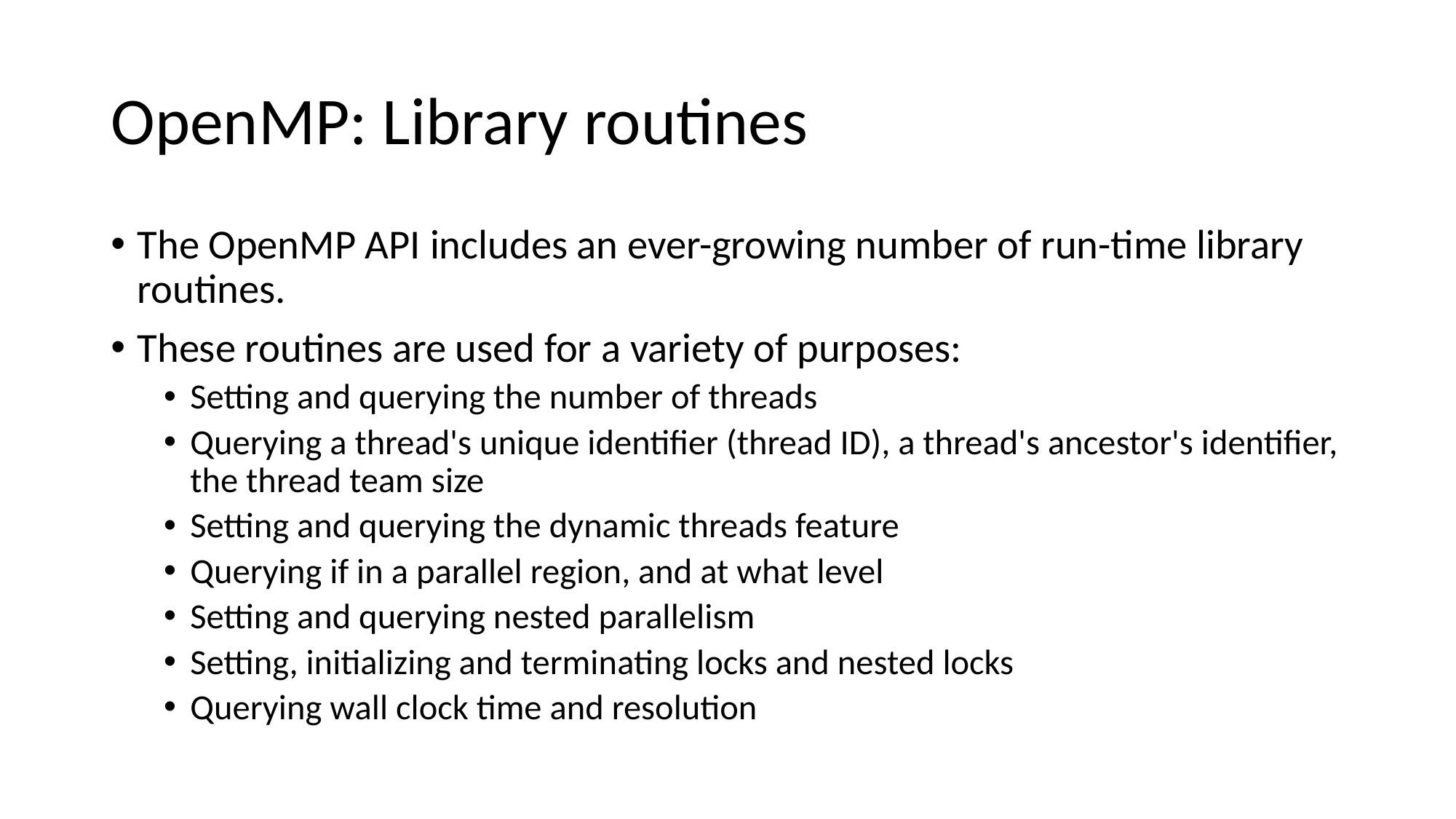

# OpenMP: Library routines
The OpenMP API includes an ever-growing number of run-time library routines.
These routines are used for a variety of purposes:
Setting and querying the number of threads
Querying a thread's unique identifier (thread ID), a thread's ancestor's identifier, the thread team size
Setting and querying the dynamic threads feature
Querying if in a parallel region, and at what level
Setting and querying nested parallelism
Setting, initializing and terminating locks and nested locks
Querying wall clock time and resolution